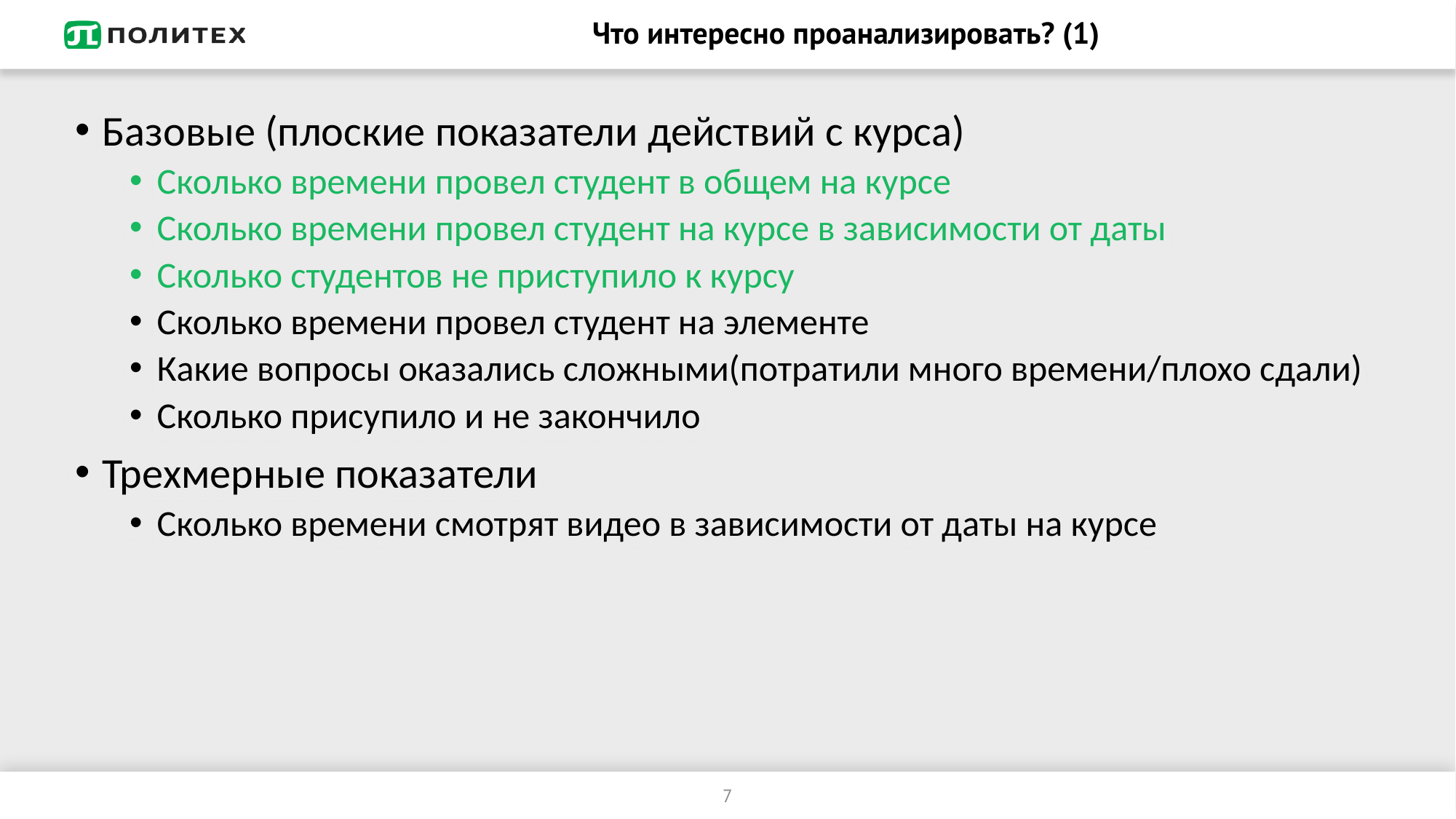

# Что интересно проанализировать? (1)
Базовые (плоские показатели действий с курса)
Сколько времени провел студент в общем на курсе
Сколько времени провел студент на курсе в зависимости от даты
Сколько студентов не приступило к курсу
Сколько времени провел студент на элементе
Какие вопросы оказались сложными(потратили много времени/плохо сдали)
Сколько присупило и не закончило
Трехмерные показатели
Сколько времени смотрят видео в зависимости от даты на курсе
7